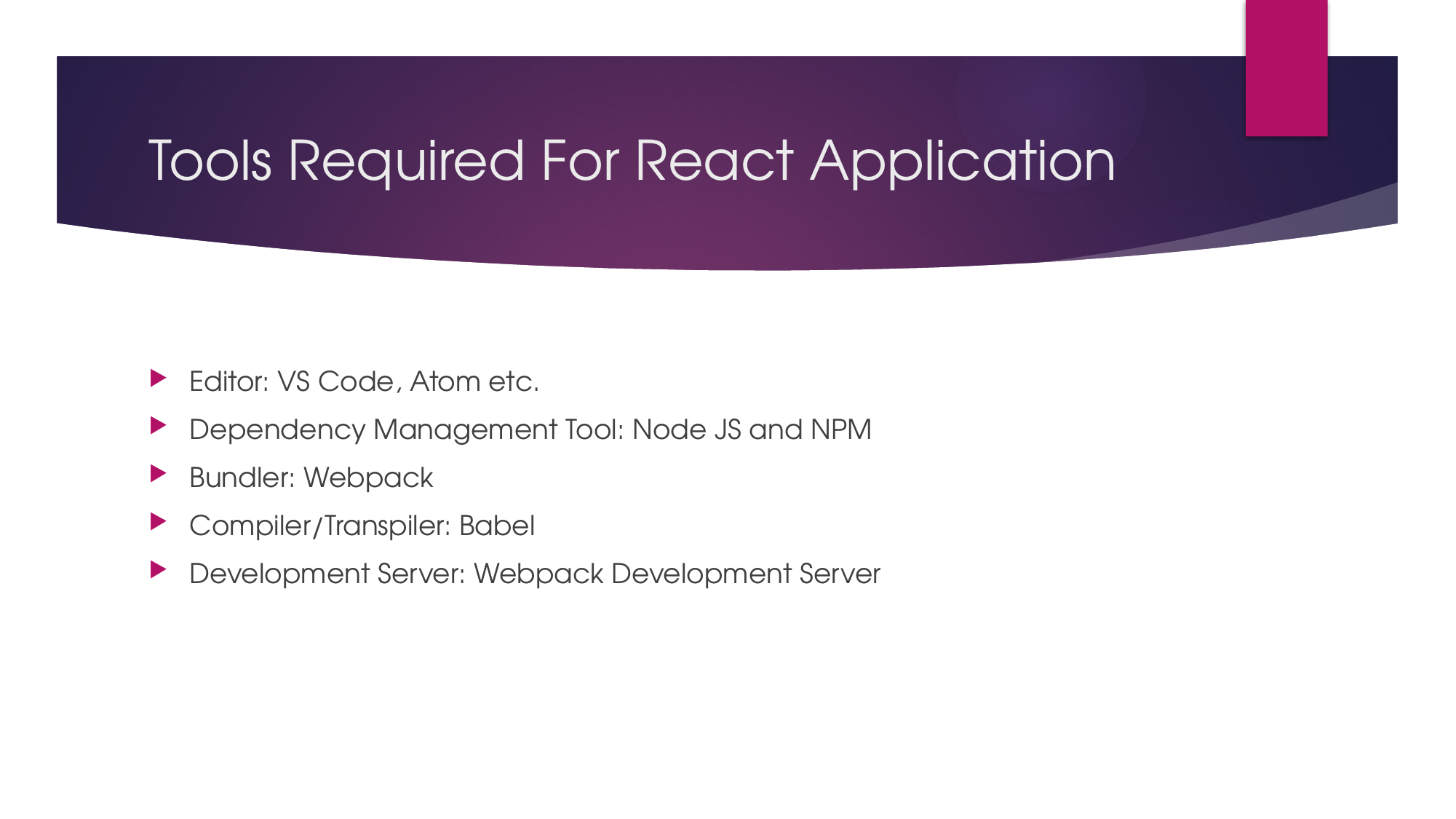

# Tools Required For React Application

Editor: VS Code, Atom etc.
Dependency Management Tool: Node JS and NPM
Bundler: Webpack
Compiler/Transpiler: Babel
Development Server: Webpack Development Server